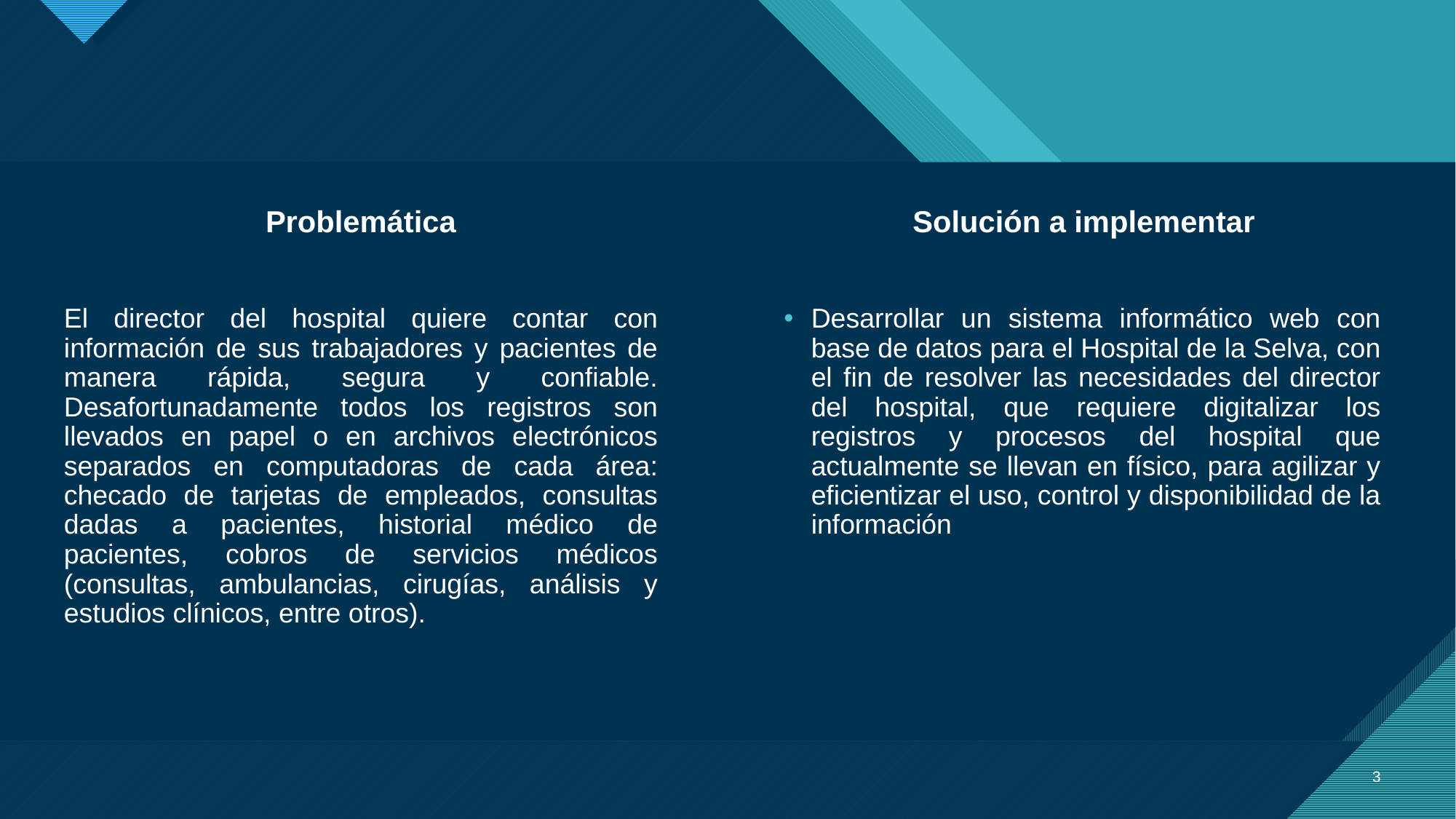

Problemática
Solución a implementar
El director del hospital quiere contar con información de sus trabajadores y pacientes de manera rápida, segura y confiable. Desafortunadamente todos los registros son llevados en papel o en archivos electrónicos separados en computadoras de cada área: checado de tarjetas de empleados, consultas dadas a pacientes, historial médico de pacientes, cobros de servicios médicos (consultas, ambulancias, cirugías, análisis y estudios clínicos, entre otros).
Desarrollar un sistema informático web con base de datos para el Hospital de la Selva, con el fin de resolver las necesidades del director del hospital, que requiere digitalizar los registros y procesos del hospital que actualmente se llevan en físico, para agilizar y eficientizar el uso, control y disponibilidad de la información
3